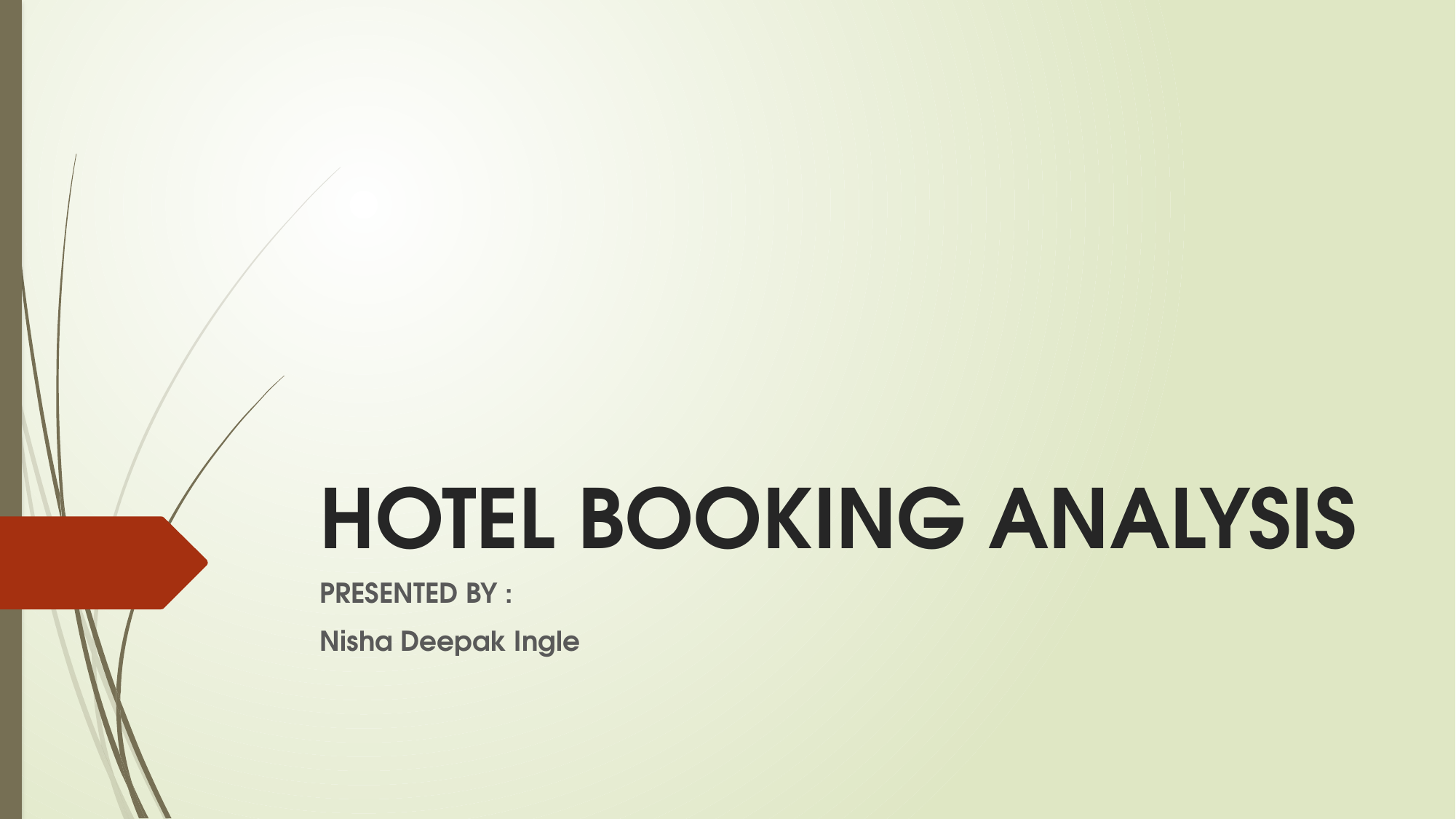

# HOTEL BOOKING ANALYSIS
PRESENTED BY :
Nisha Deepak Ingle